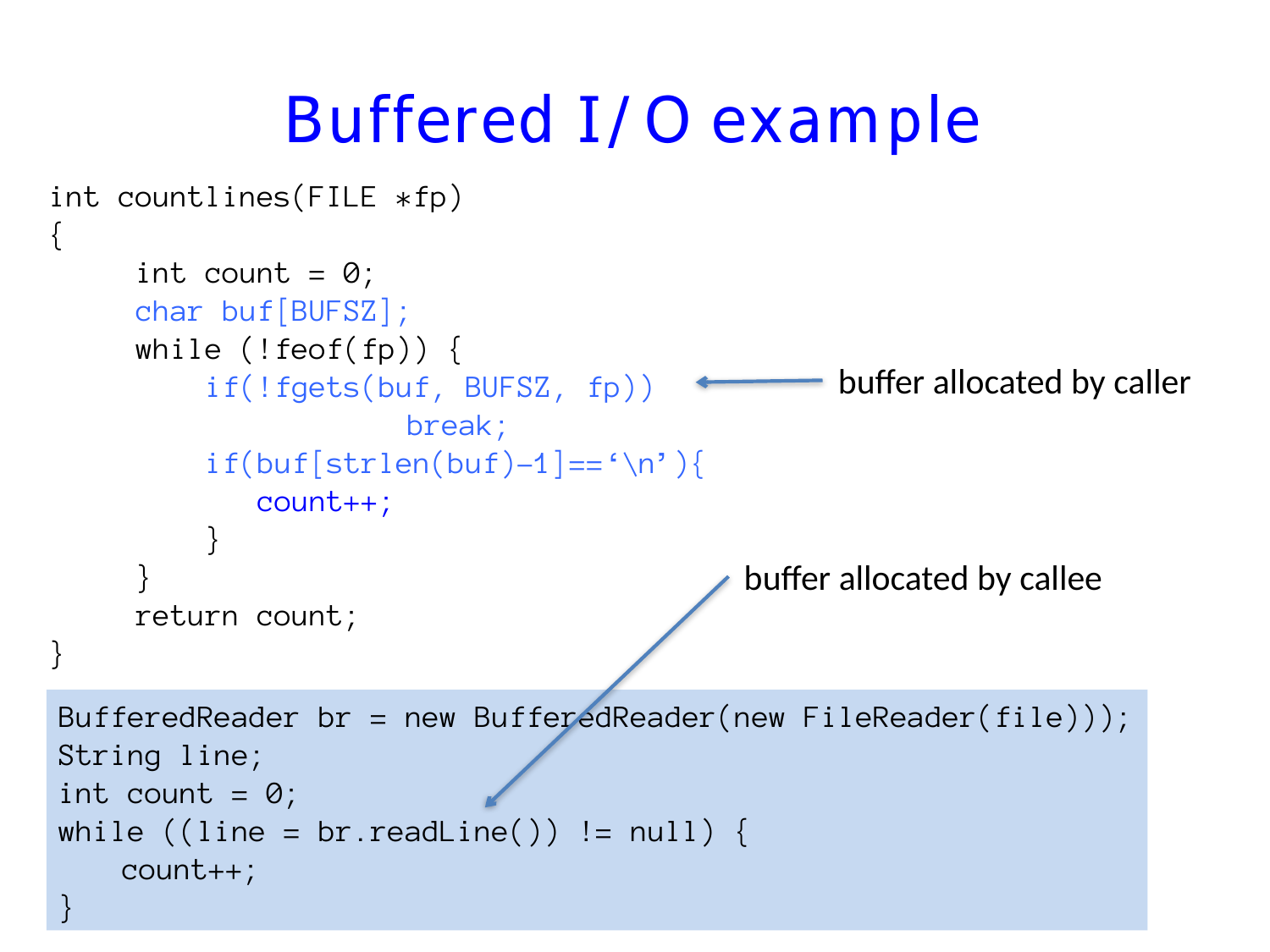

# Buffered I/O example
int countlines(FILE *fp)
{
     int count = 0;
     char buf[BUFSZ];
     while (!feof(fp)) {
         if(!fgets(buf, BUFSZ, fp))
		      break;
         if(buf[strlen(buf)-1]==‘\n’){
            count++;
         }
     }
     return count;
}
buffer allocated by caller
buffer allocated by callee
BufferedReader br = new BufferedReader(new FileReader(file)));
String line;
int count = 0;
while ((line = br.readLine()) != null) {
count++;
}